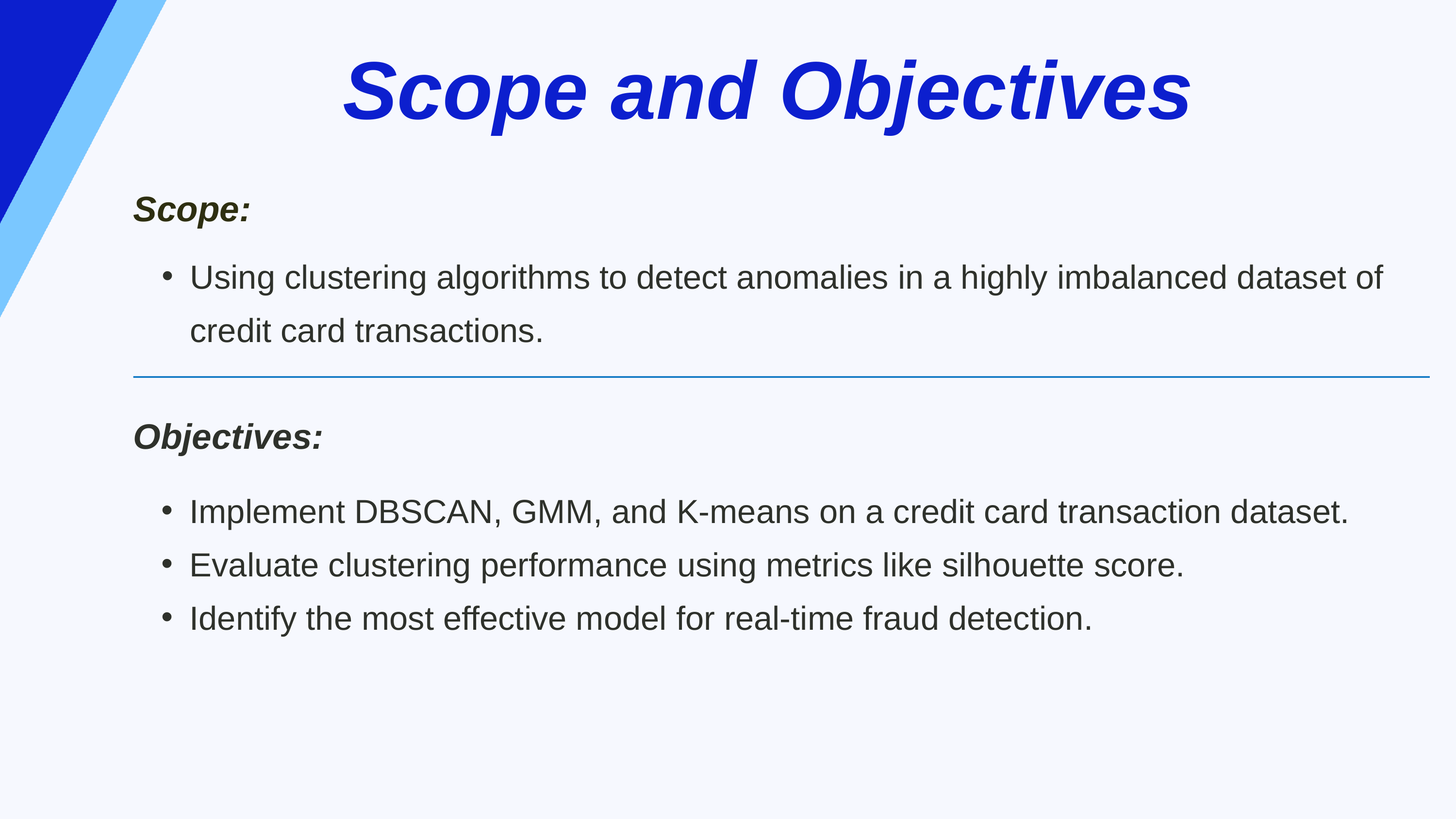

Scope and Objectives
Scope:
Using clustering algorithms to detect anomalies in a highly imbalanced dataset of credit card transactions.

Objectives:
Implement DBSCAN, GMM, and K-means on a credit card transaction dataset.
Evaluate clustering performance using metrics like silhouette score.
Identify the most effective model for real-time fraud detection.